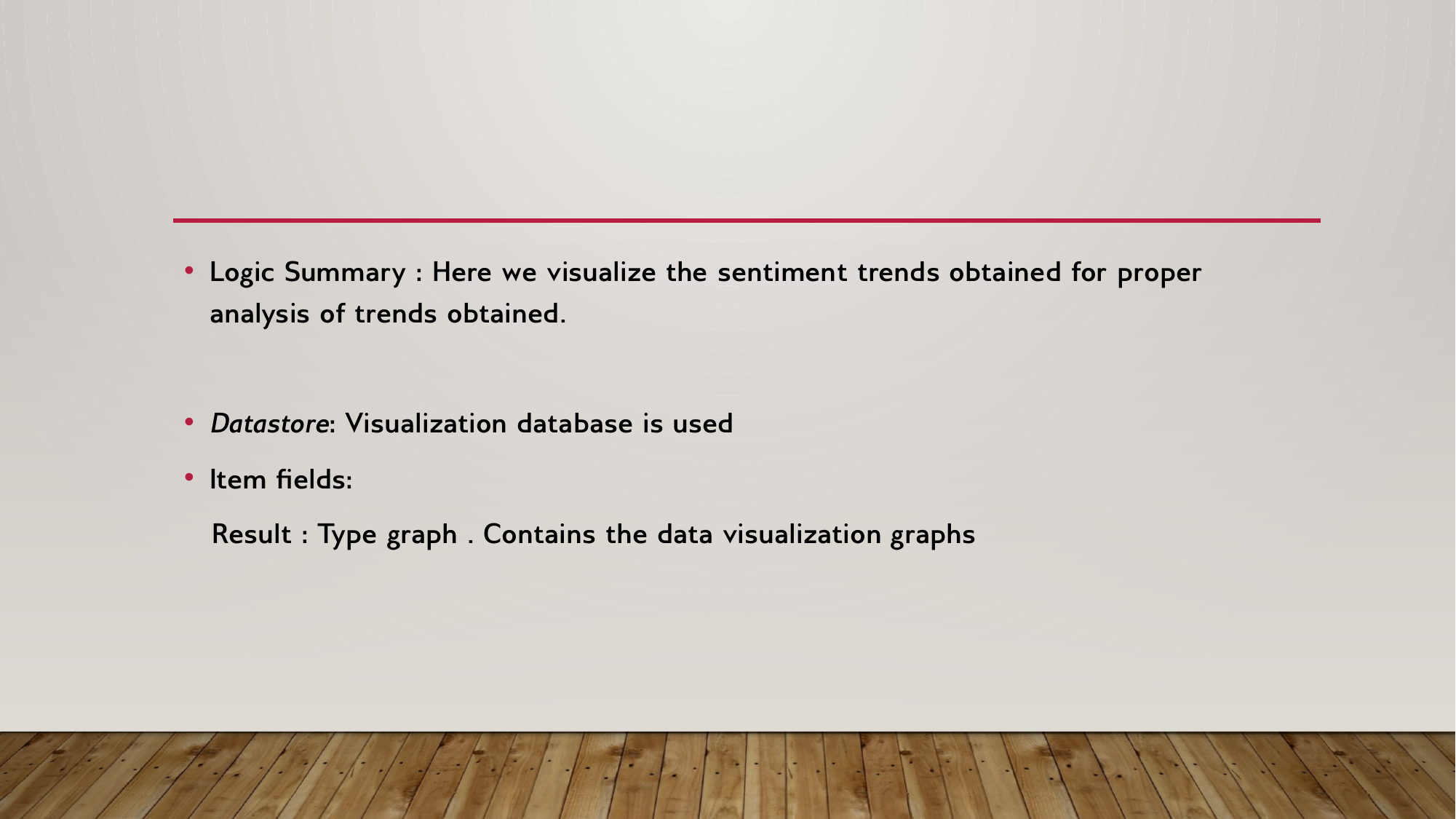

Logic Summary : Here we visualize the sentiment trends obtained for proper analysis of trends obtained.

Datastore: Visualization database is used
Item fields:
   Result : Type graph . Contains the data visualization graphs